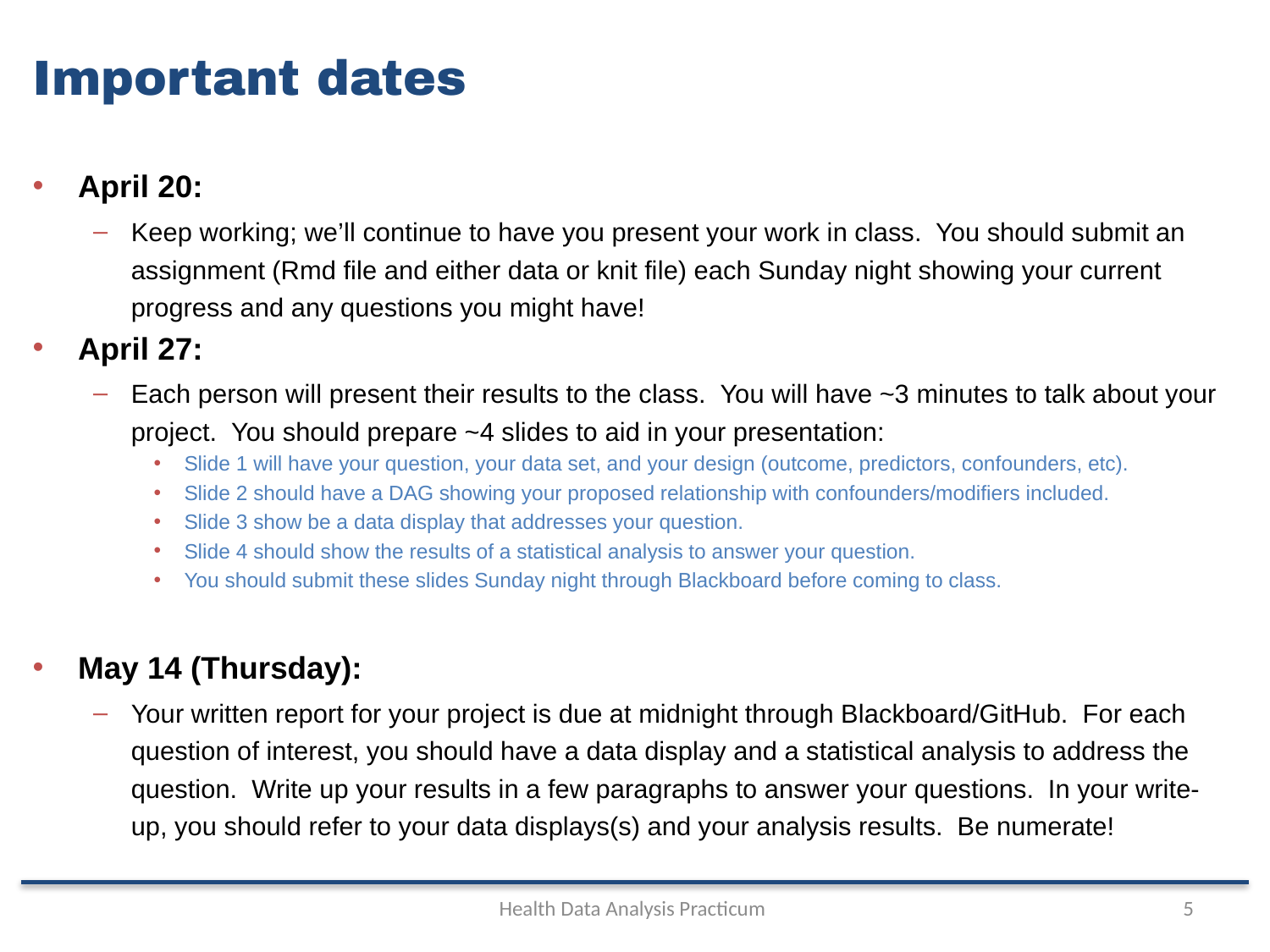

# Important dates
April 20:
Keep working; we’ll continue to have you present your work in class.  You should submit an assignment (Rmd file and either data or knit file) each Sunday night showing your current progress and any questions you might have!
April 27:
Each person will present their results to the class.  You will have ~3 minutes to talk about your project.  You should prepare ~4 slides to aid in your presentation:
Slide 1 will have your question, your data set, and your design (outcome, predictors, confounders, etc).
Slide 2 should have a DAG showing your proposed relationship with confounders/modifiers included.
Slide 3 show be a data display that addresses your question.
Slide 4 should show the results of a statistical analysis to answer your question.
You should submit these slides Sunday night through Blackboard before coming to class.

May 14 (Thursday):
Your written report for your project is due at midnight through Blackboard/GitHub.  For each question of interest, you should have a data display and a statistical analysis to address the question.  Write up your results in a few paragraphs to answer your questions.  In your write-up, you should refer to your data displays(s) and your analysis results.  Be numerate!
Health Data Analysis Practicum
5